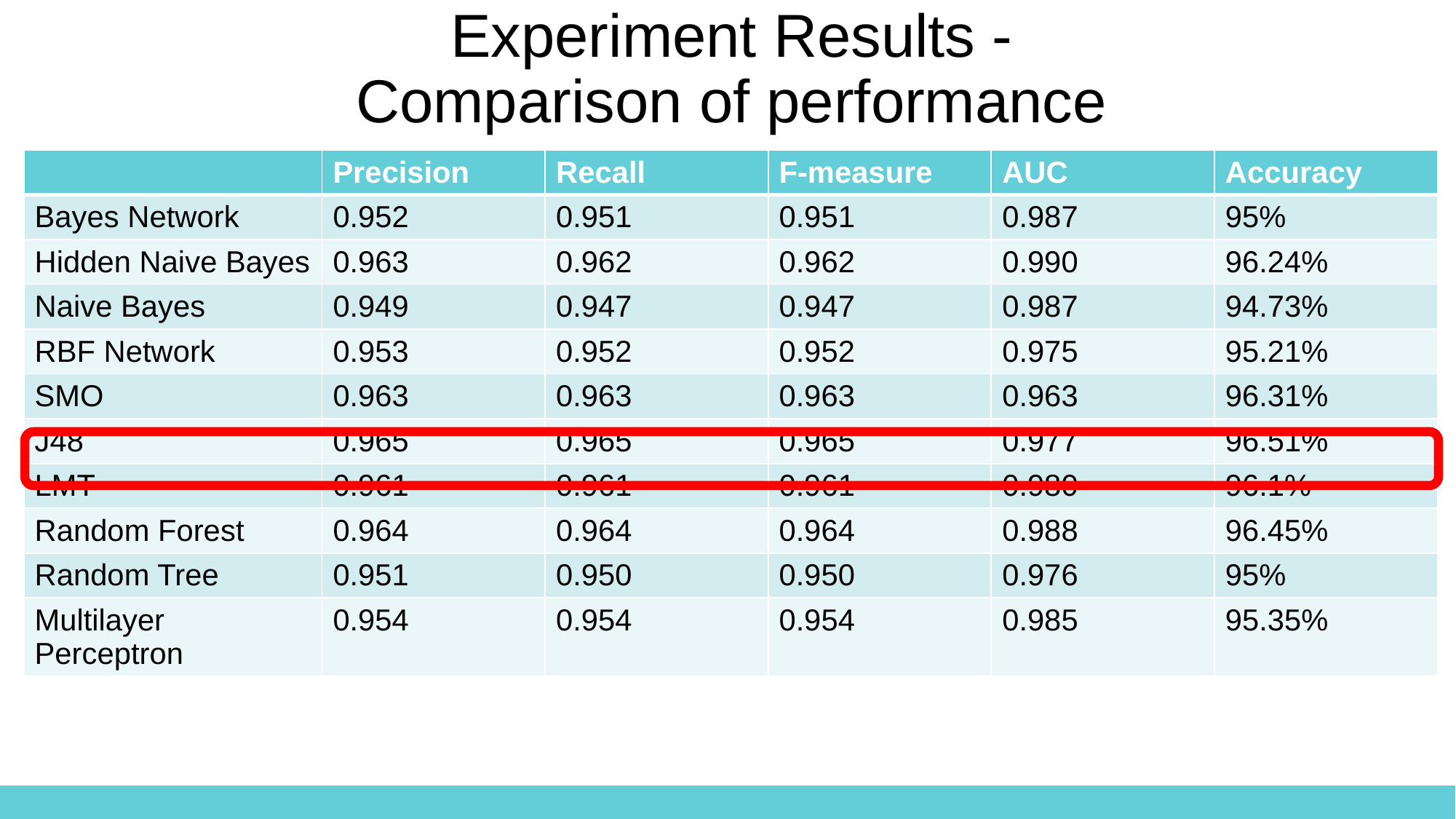

Experiment Results - Comparison of performance
|  | Precision | Recall | F-measure | AUC | Accuracy |
| --- | --- | --- | --- | --- | --- |
| Bayes Network | 0.952 | 0.951 | 0.951 | 0.987 | 95% |
| Hidden Naive Bayes | 0.963 | 0.962 | 0.962 | 0.990 | 96.24% |
| Naive Bayes | 0.949 | 0.947 | 0.947 | 0.987 | 94.73% |
| RBF Network | 0.953 | 0.952 | 0.952 | 0.975 | 95.21% |
| SMO | 0.963 | 0.963 | 0.963 | 0.963 | 96.31% |
| J48 | 0.965 | 0.965 | 0.965 | 0.977 | 96.51% |
| LMT | 0.961 | 0.961 | 0.961 | 0.980 | 96.1% |
| Random Forest | 0.964 | 0.964 | 0.964 | 0.988 | 96.45% |
| Random Tree | 0.951 | 0.950 | 0.950 | 0.976 | 95% |
| Multilayer Perceptron | 0.954 | 0.954 | 0.954 | 0.985 | 95.35% |